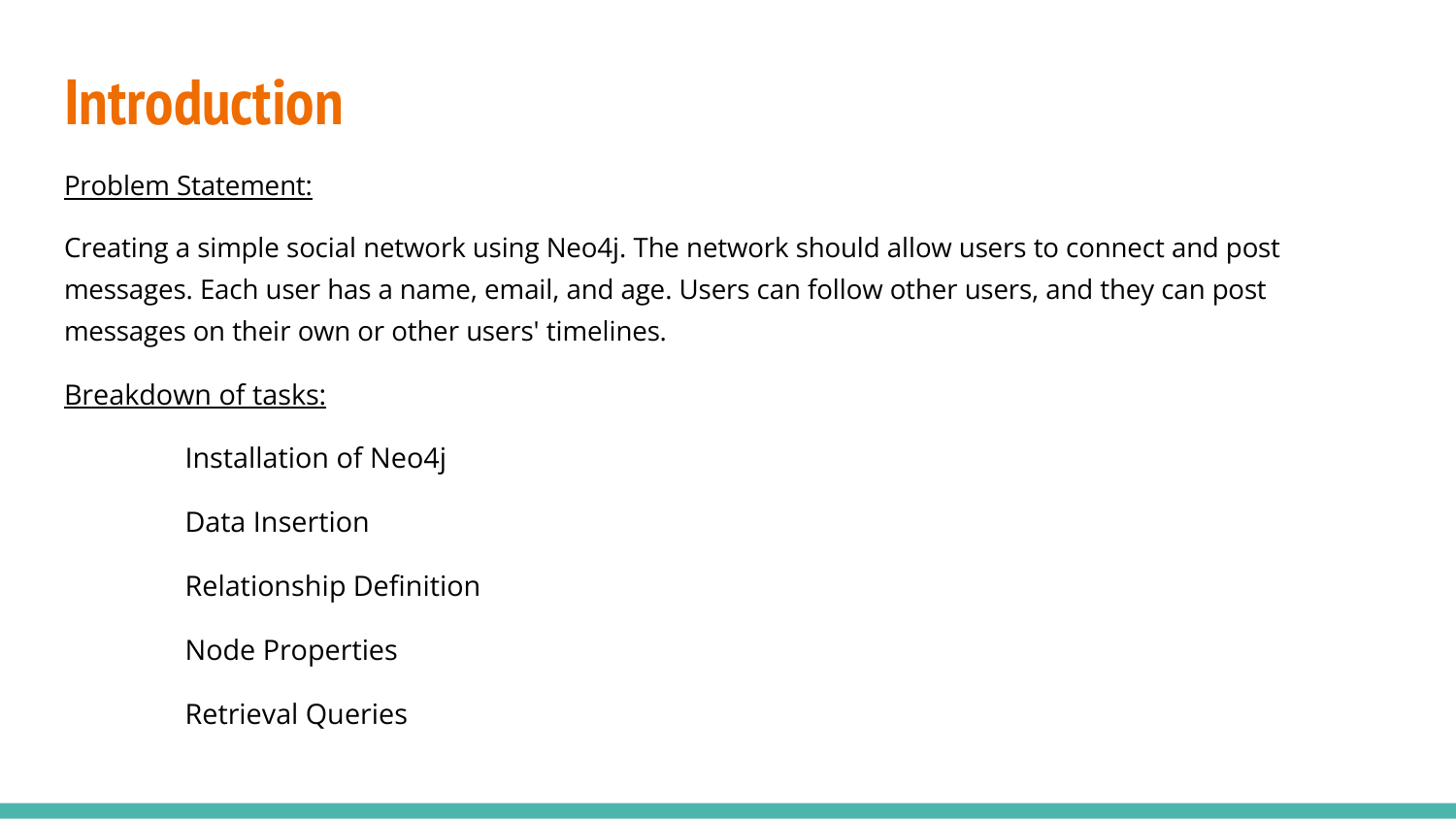

# Introduction
Problem Statement:
Creating a simple social network using Neo4j. The network should allow users to connect and post messages. Each user has a name, email, and age. Users can follow other users, and they can post messages on their own or other users' timelines.
Breakdown of tasks:
	Installation of Neo4j
	Data Insertion
	Relationship Definition
	Node Properties
	Retrieval Queries